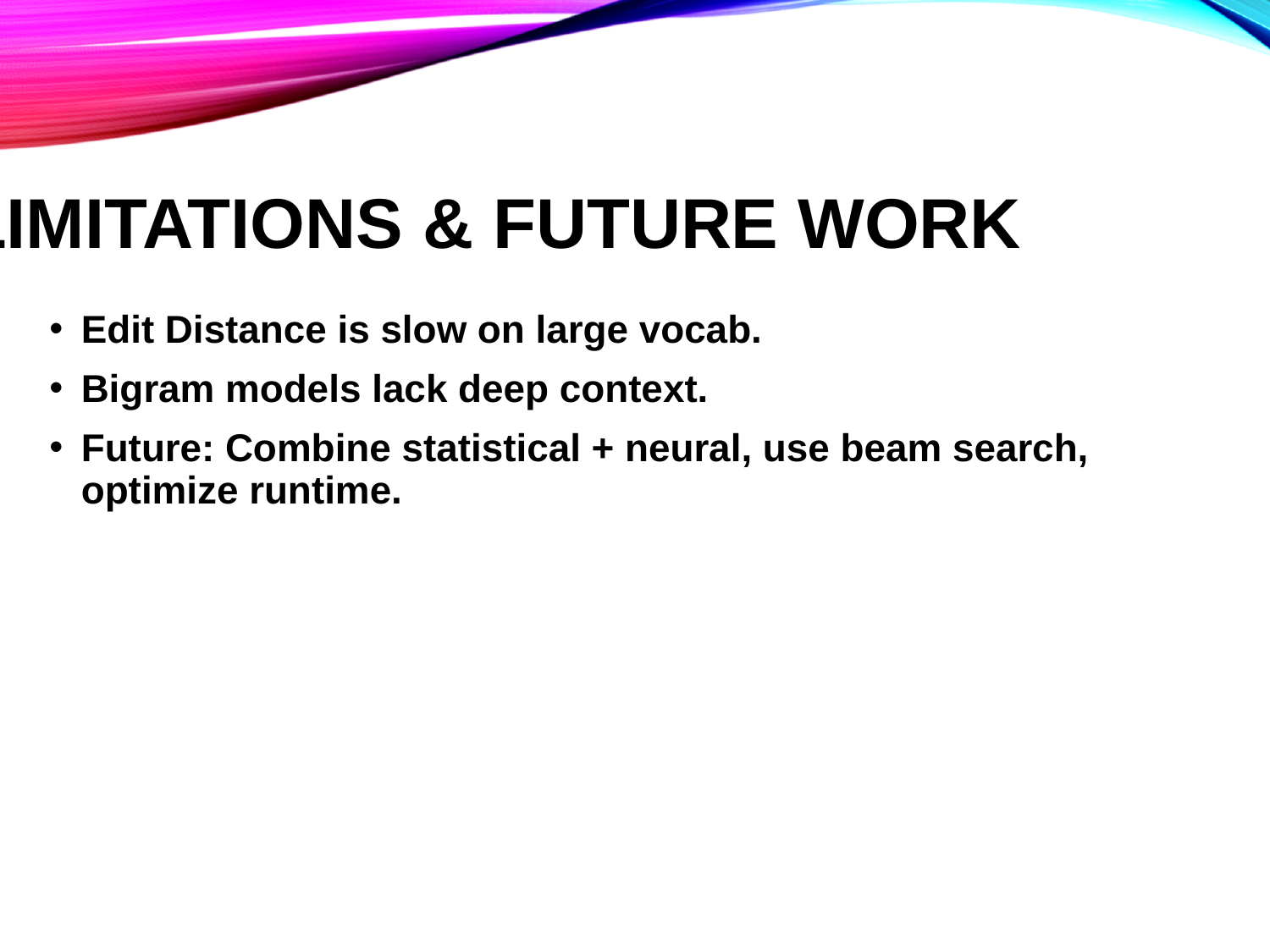

# Limitations & Future Work
Edit Distance is slow on large vocab.
Bigram models lack deep context.
Future: Combine statistical + neural, use beam search, optimize runtime.